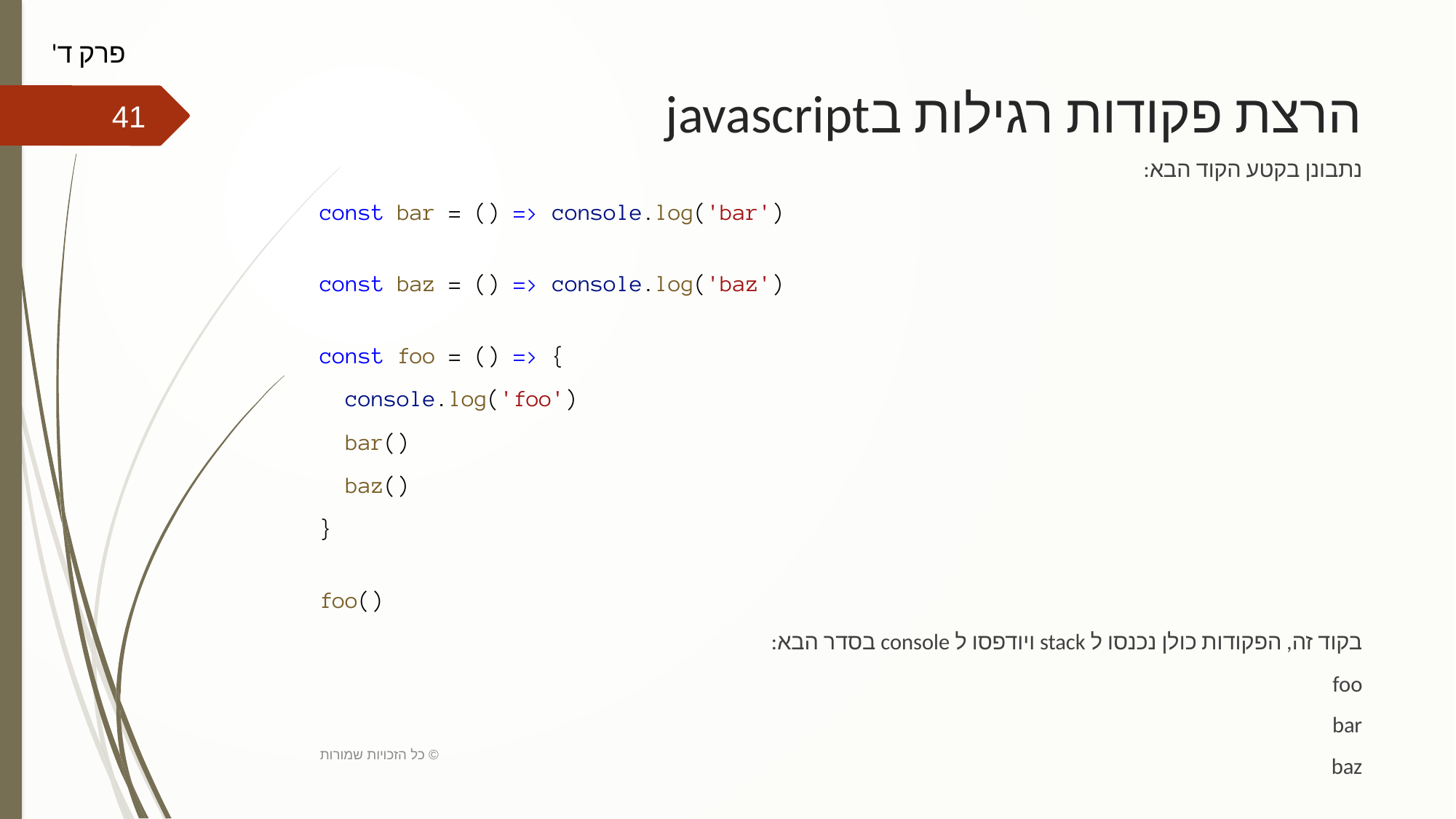

פרק ד'
# הרצת פקודות רגילות בjavascript
41
נתבונן בקטע הקוד הבא:
const bar = () => console.log('bar')
const baz = () => console.log('baz')
const foo = () => {
  console.log('foo')
  bar()
  baz()
}
foo()
בקוד זה, הפקודות כולן נכנסו ל stack ויודפסו ל console בסדר הבא:
foo
bar
baz
כל הזכויות שמורות ©